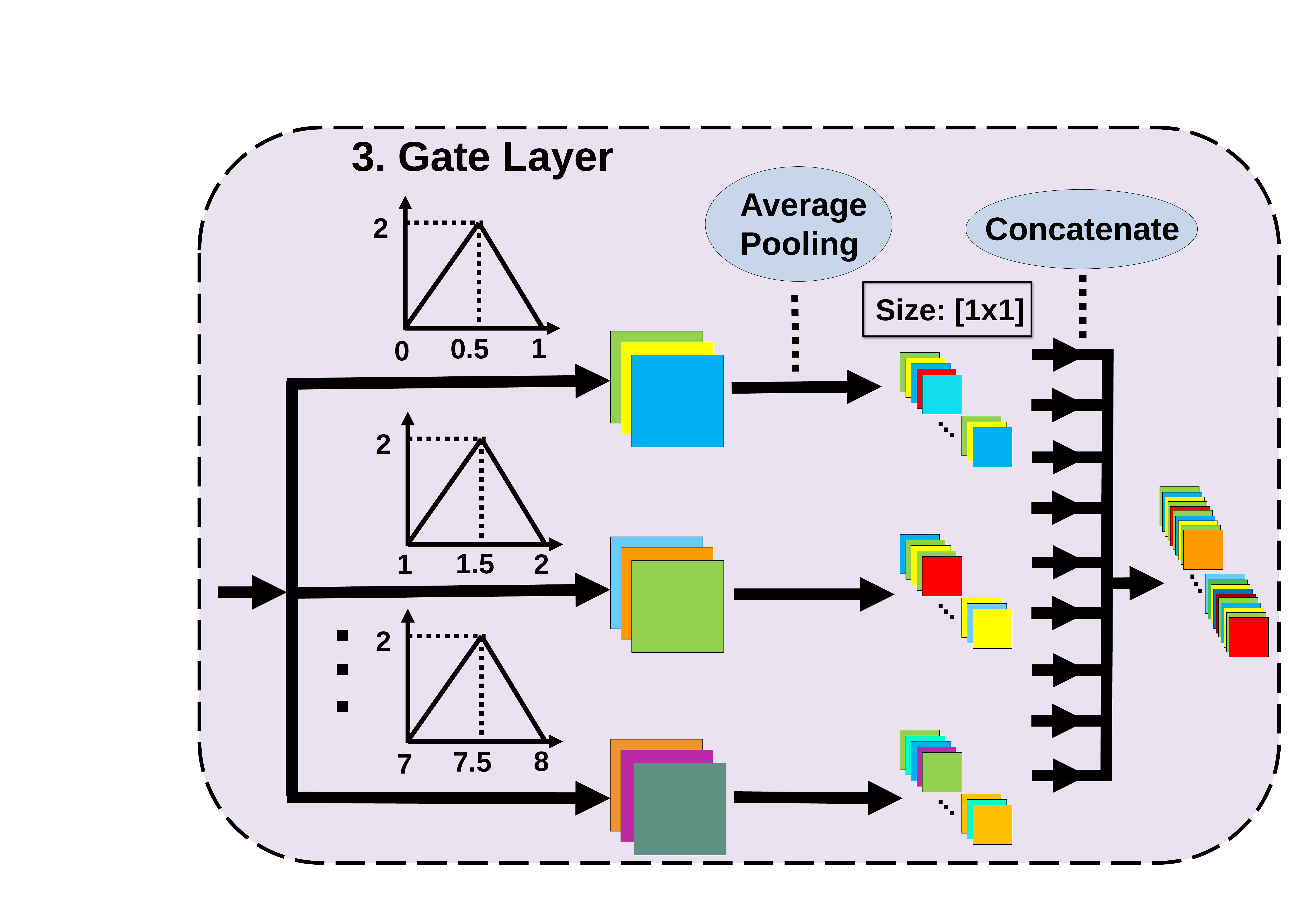

3. Gate Layer

Average Pooling

Concatenate
2

Size: [1x1]
1
0.5
0

.
.
.

2

1.5
1
2

.

.

.
.

.

.

.

.

2
.

8
7.5
7

.
.
.